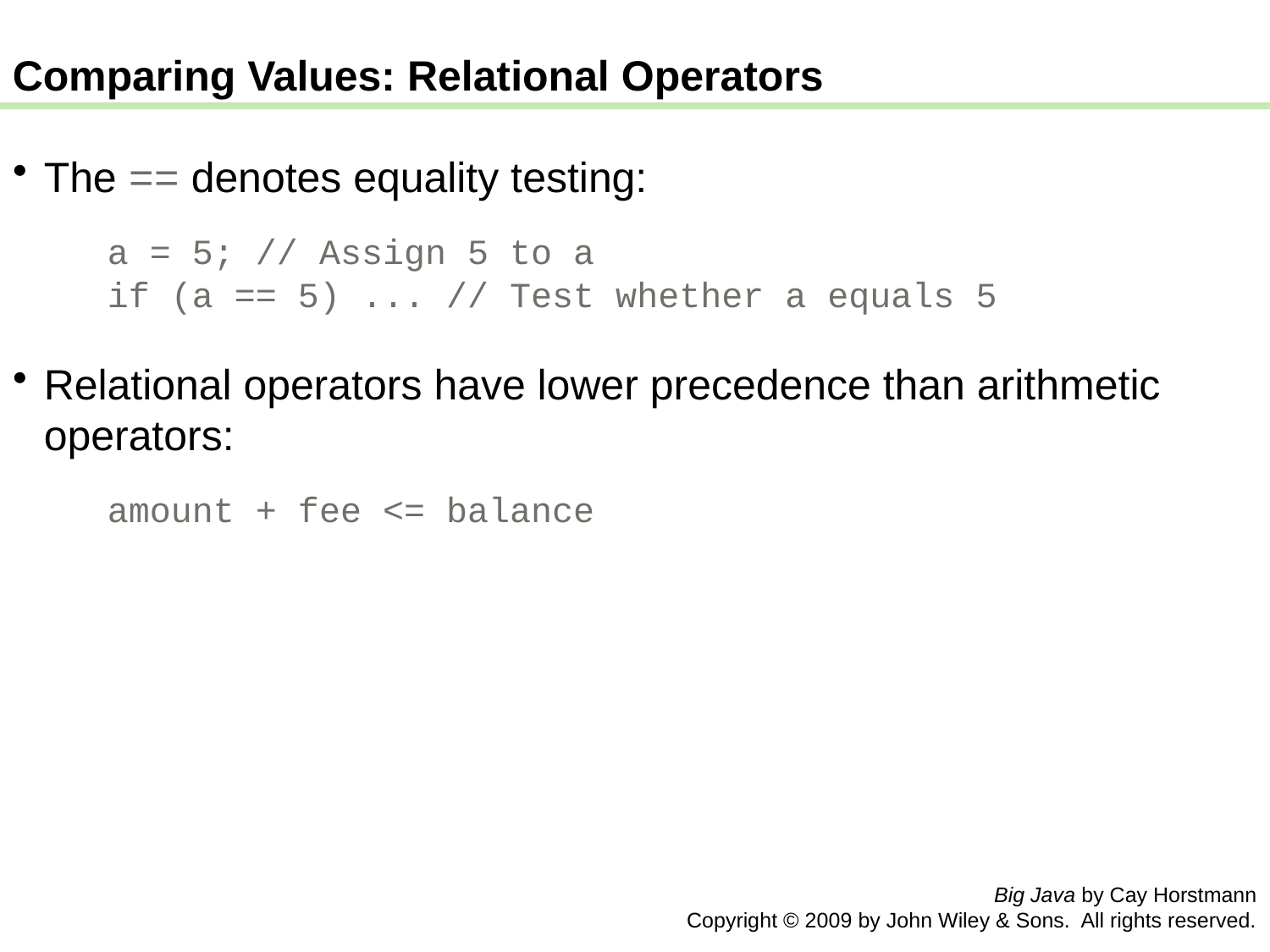

Comparing Values: Relational Operators
The == denotes equality testing:
	a = 5; // Assign 5 to a
	if (a == 5) ... // Test whether a equals 5

Relational operators have lower precedence than arithmetic operators:
	amount + fee <= balance

Big Java by Cay Horstmann
 Copyright © 2009 by John Wiley & Sons.  All rights reserved.